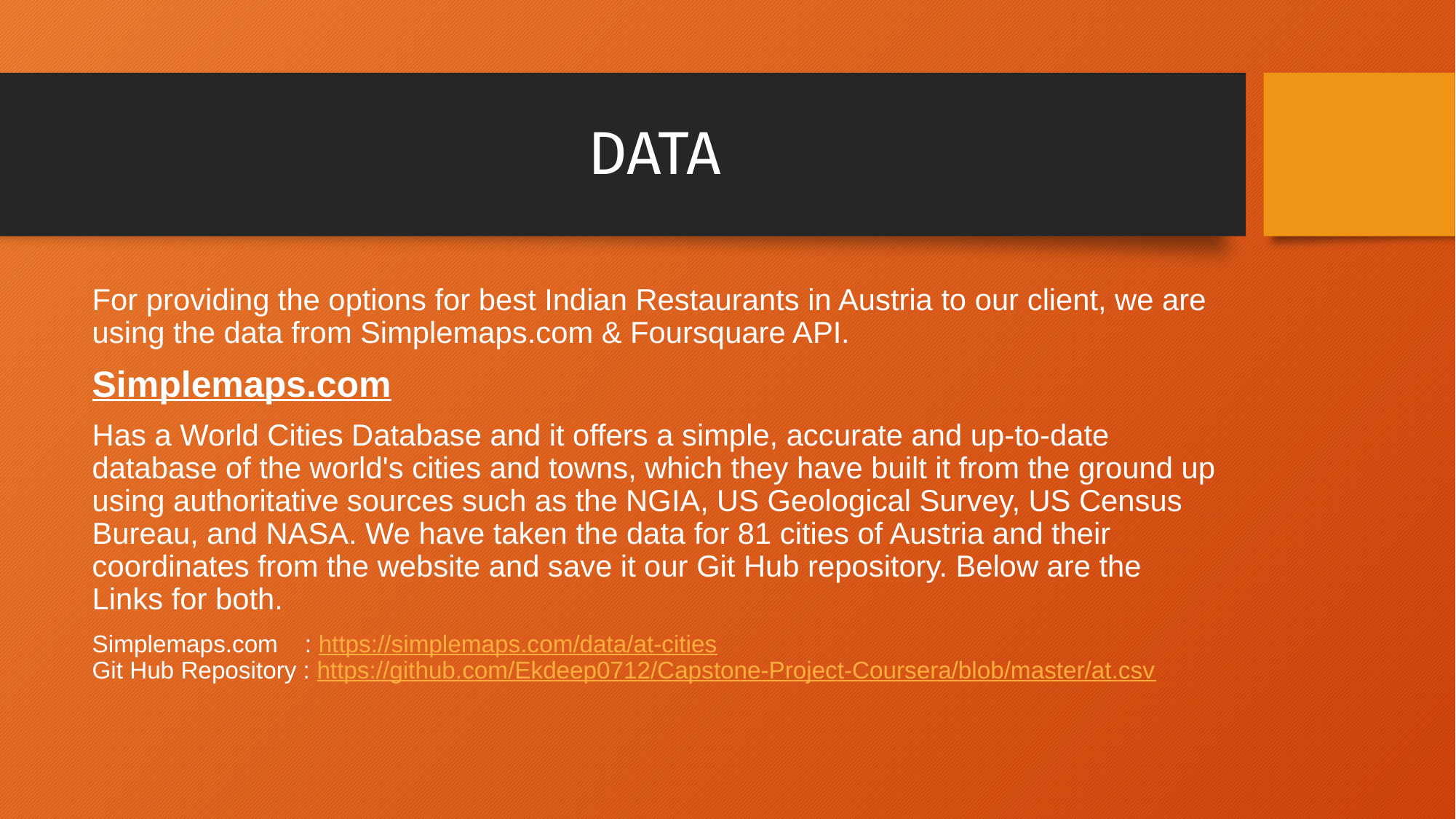

# DATA
For providing the options for best Indian Restaurants in Austria to our client, we are using the data from Simplemaps.com & Foursquare API.
Simplemaps.com
Has a World Cities Database and it offers a simple, accurate and up-to-date database of the world's cities and towns, which they have built it from the ground up using authoritative sources such as the NGIA, US Geological Survey, US Census Bureau, and NASA. We have taken the data for 81 cities of Austria and their coordinates from the website and save it our Git Hub repository. Below are the Links for both.
Simplemaps.com    : https://simplemaps.com/data/at-cities
Git Hub Repository : https://github.com/Ekdeep0712/Capstone-Project-Coursera/blob/master/at.csv